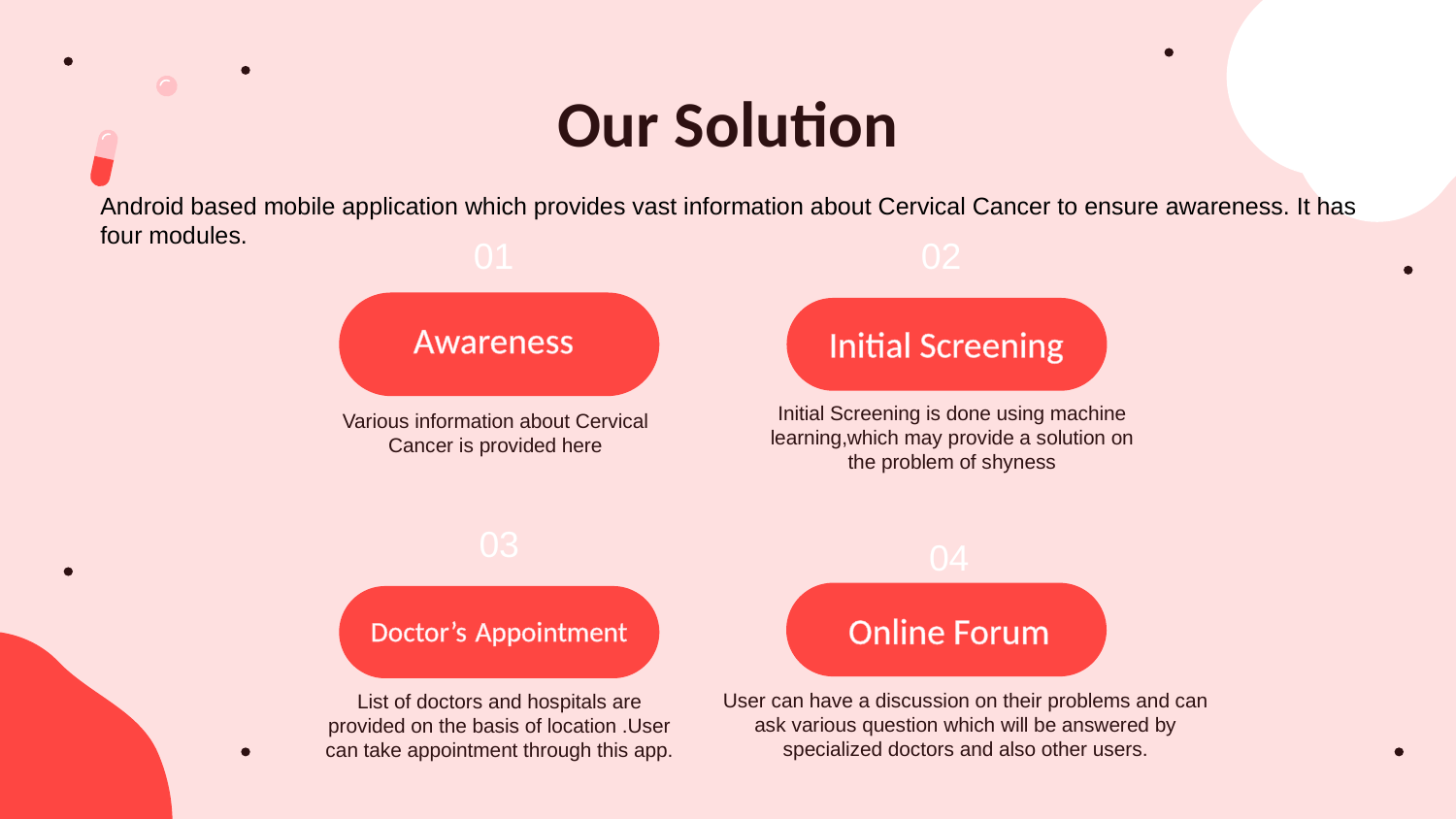

Our Solution

Android based mobile application which provides vast information about Cervical Cancer to ensure awareness. It has four modules.

01
02

Awareness
Initial Screening
Initial Screening is done using machine learning,which may provide a solution on the problem of shyness
Various information about Cervical Cancer is provided here
03
04

Doctor’s Appointment
Online Forum
List of doctors and hospitals are provided on the basis of location .User can take appointment through this app.
User can have a discussion on their problems and can ask various question which will be answered by specialized doctors and also other users.